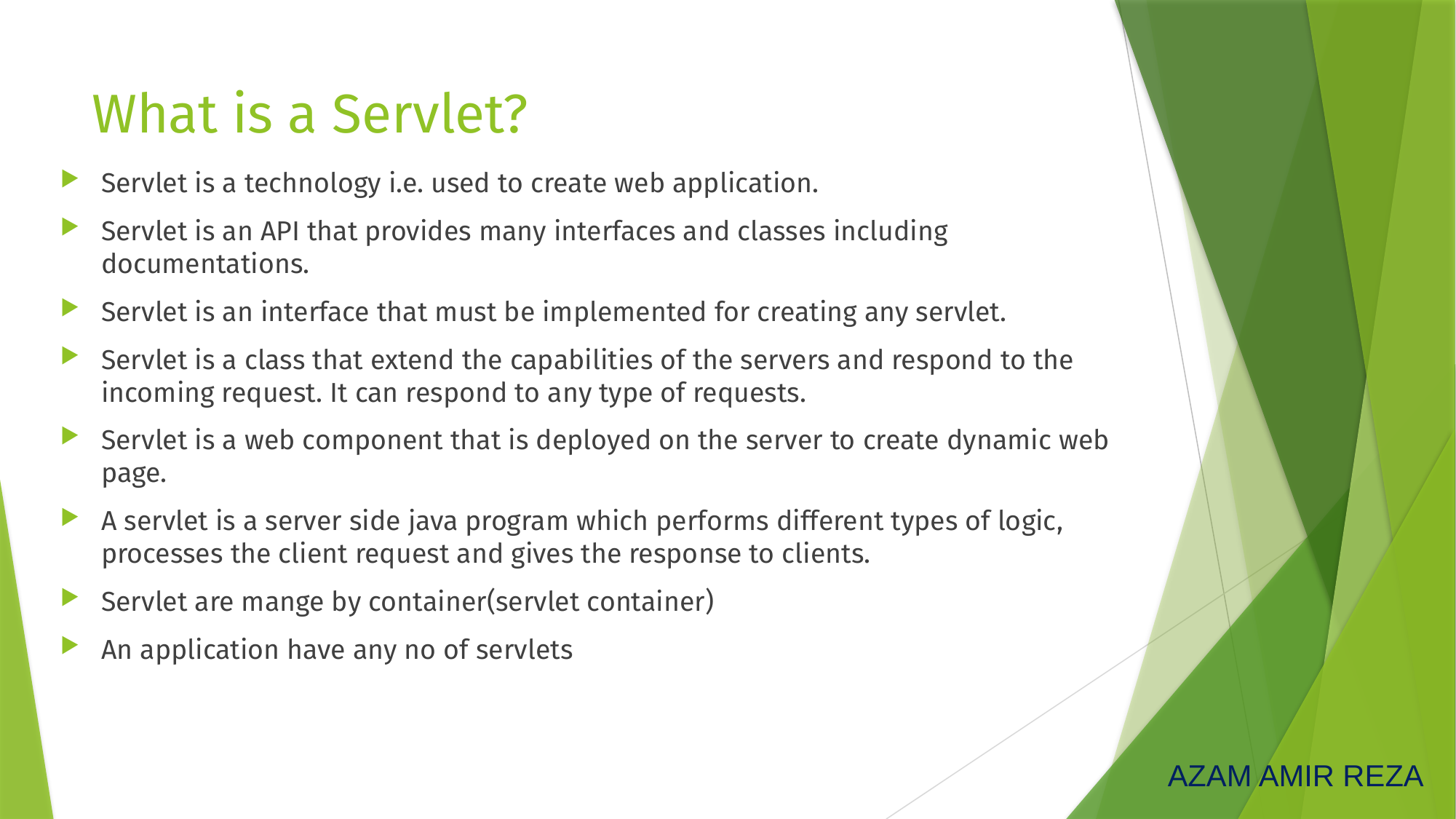

# What is a Servlet?
Servlet is a technology i.e. used to create web application.
Servlet is an API that provides many interfaces and classes including documentations.
Servlet is an interface that must be implemented for creating any servlet.
Servlet is a class that extend the capabilities of the servers and respond to the incoming request. It can respond to any type of requests.
Servlet is a web component that is deployed on the server to create dynamic web page.
A servlet is a server side java program which performs different types of logic, processes the client request and gives the response to clients.
Servlet are mange by container(servlet container)
An application have any no of servlets

AZAM AMIR REZA